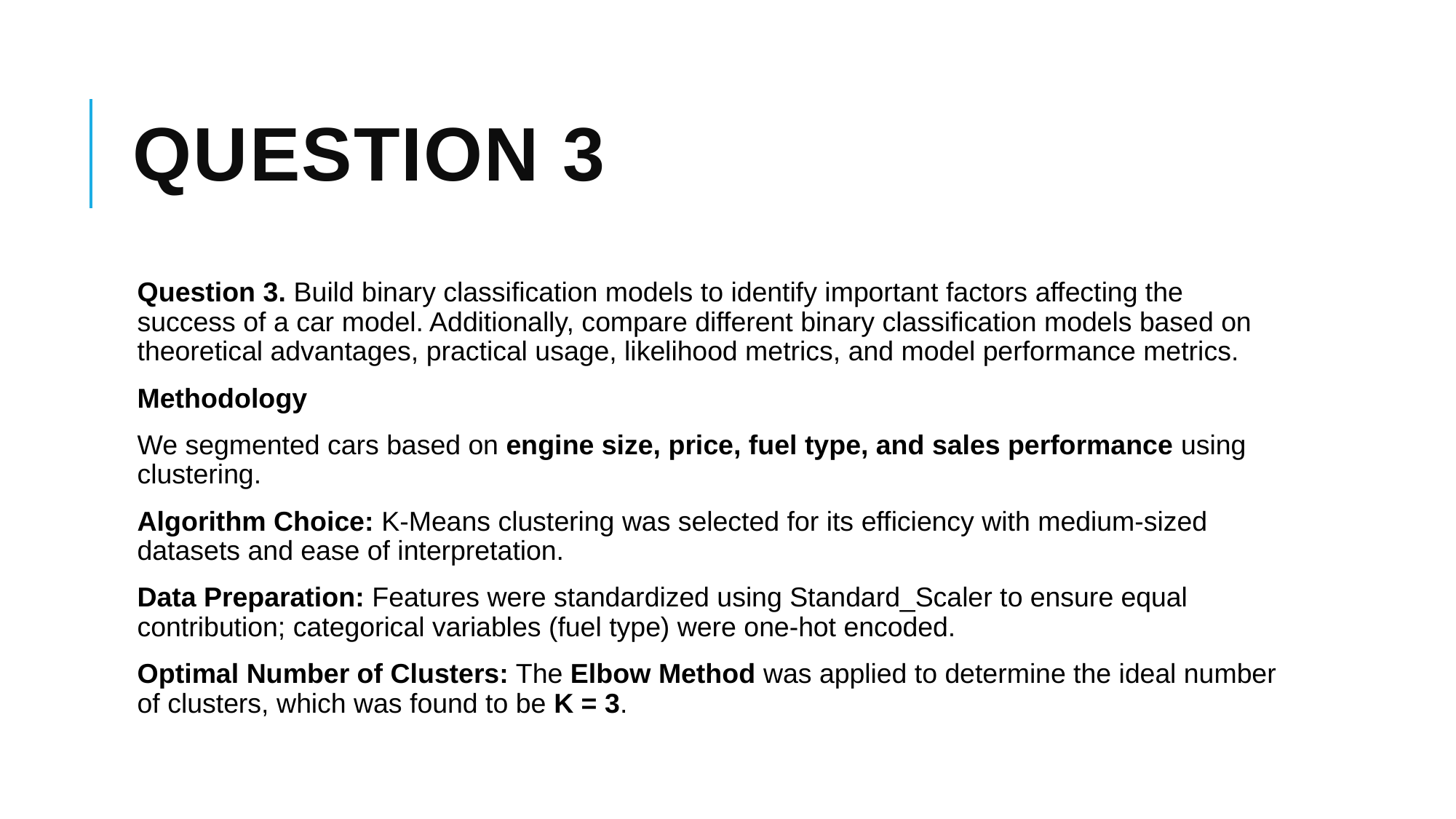

# Question 3
Question 3. Build binary classification models to identify important factors affecting the success of a car model. Additionally, compare different binary classification models based on theoretical advantages, practical usage, likelihood metrics, and model performance metrics.
Methodology
We segmented cars based on engine size, price, fuel type, and sales performance using clustering.
Algorithm Choice: K-Means clustering was selected for its efficiency with medium-sized datasets and ease of interpretation.
Data Preparation: Features were standardized using Standard_Scaler to ensure equal contribution; categorical variables (fuel type) were one-hot encoded.
Optimal Number of Clusters: The Elbow Method was applied to determine the ideal number of clusters, which was found to be K = 3.